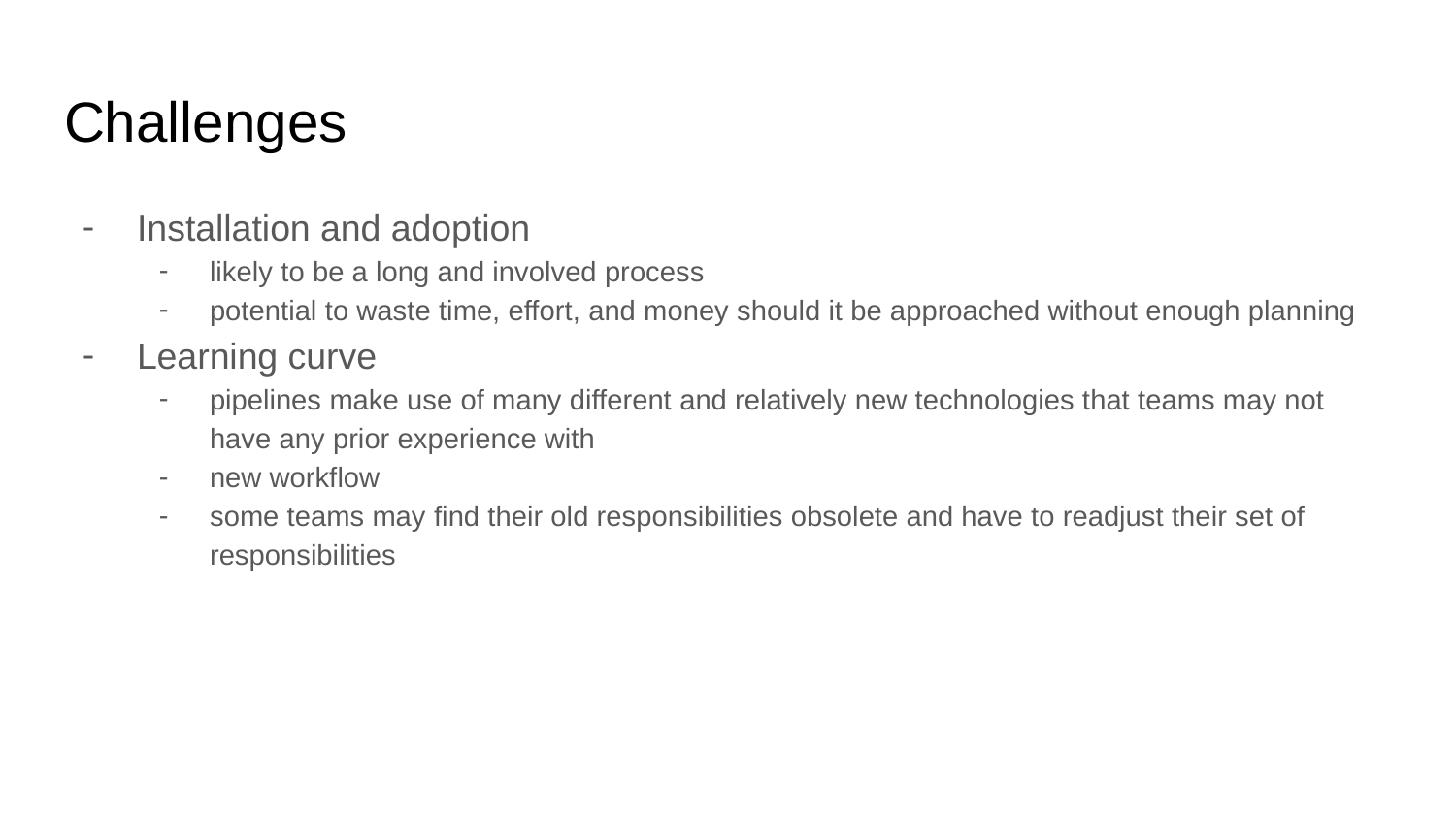

# Challenges
Installation and adoption
likely to be a long and involved process
potential to waste time, effort, and money should it be approached without enough planning
Learning curve
pipelines make use of many different and relatively new technologies that teams may not have any prior experience with
new workflow
some teams may find their old responsibilities obsolete and have to readjust their set of responsibilities